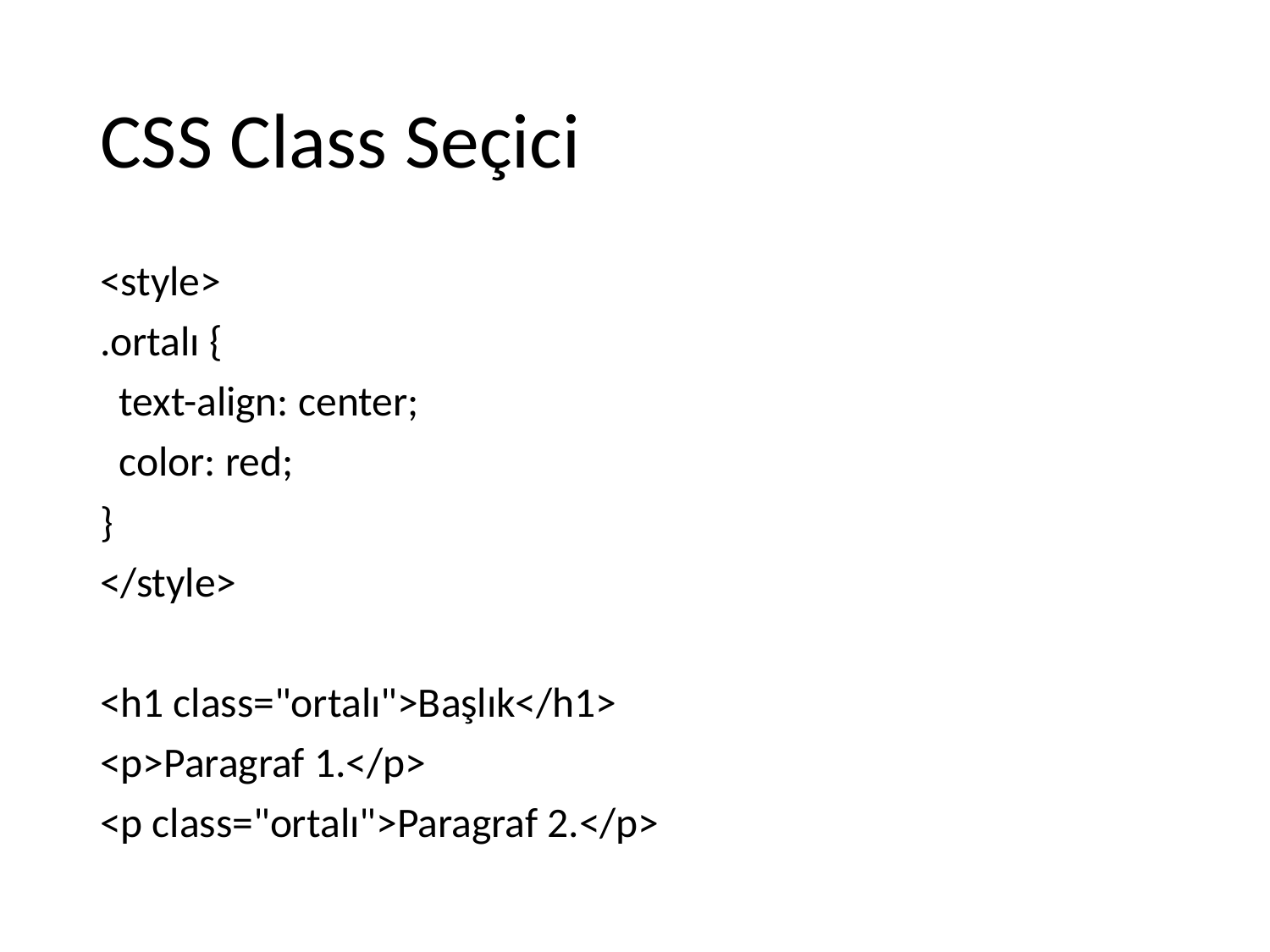

# CSS Class Seçici
<style>
.ortalı {
  text-align: center;
  color: red;
}
</style>

<h1 class="ortalı">Başlık</h1>
<p>Paragraf 1.</p>
<p class="ortalı">Paragraf 2.</p>